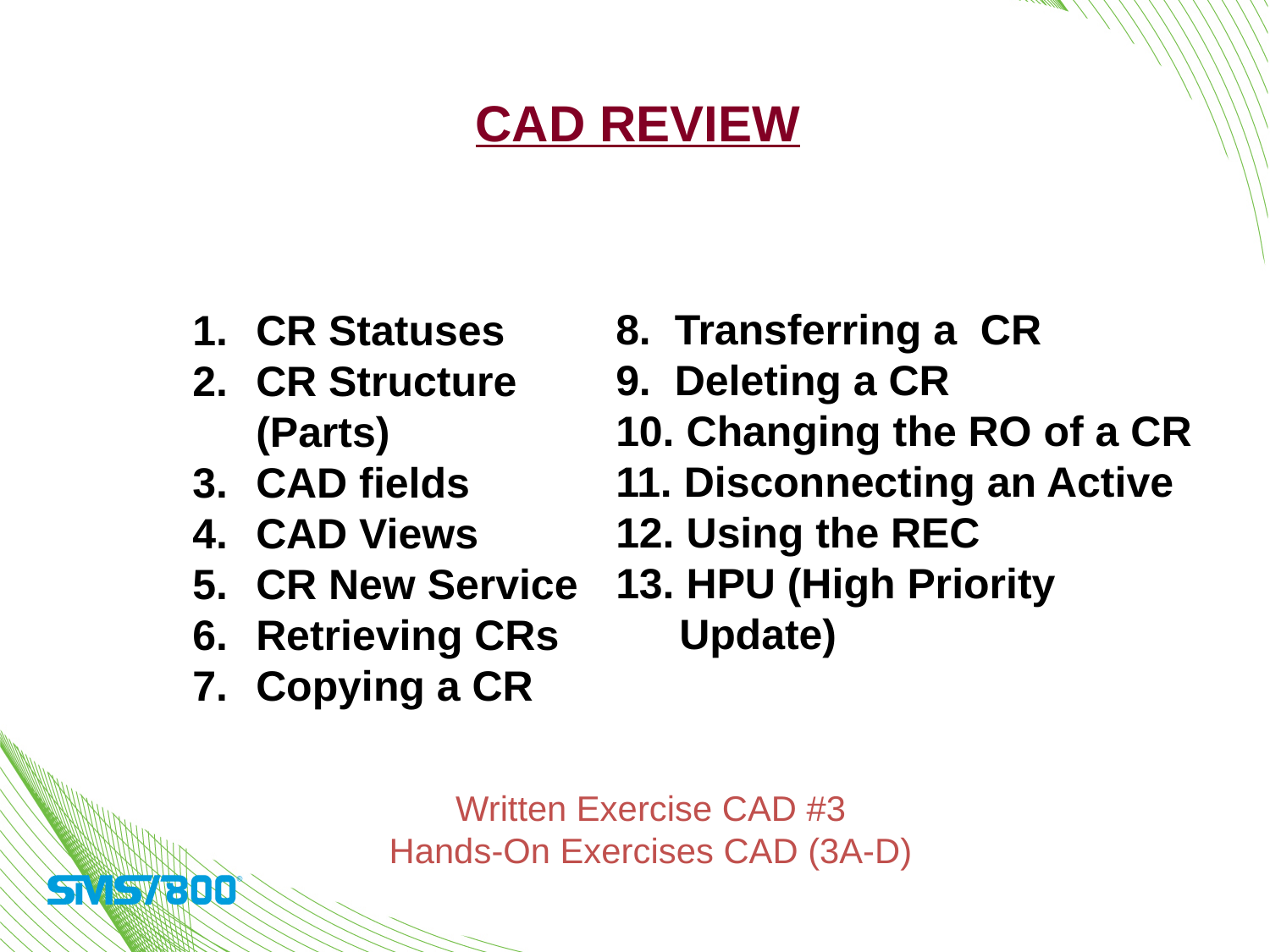

CAD Review
8.  Transferring a  CR
9.  Deleting a CR
10. Changing the RO of a CR
11. Disconnecting an Active
12. Using the REC
13. HPU (High Priority Update)
CR Statuses
CR Structure (Parts)
CAD fields
CAD Views
CR New Service
Retrieving CRs
Copying a CR
Written Exercise CAD #3
Hands-On Exercises CAD (3A-D)